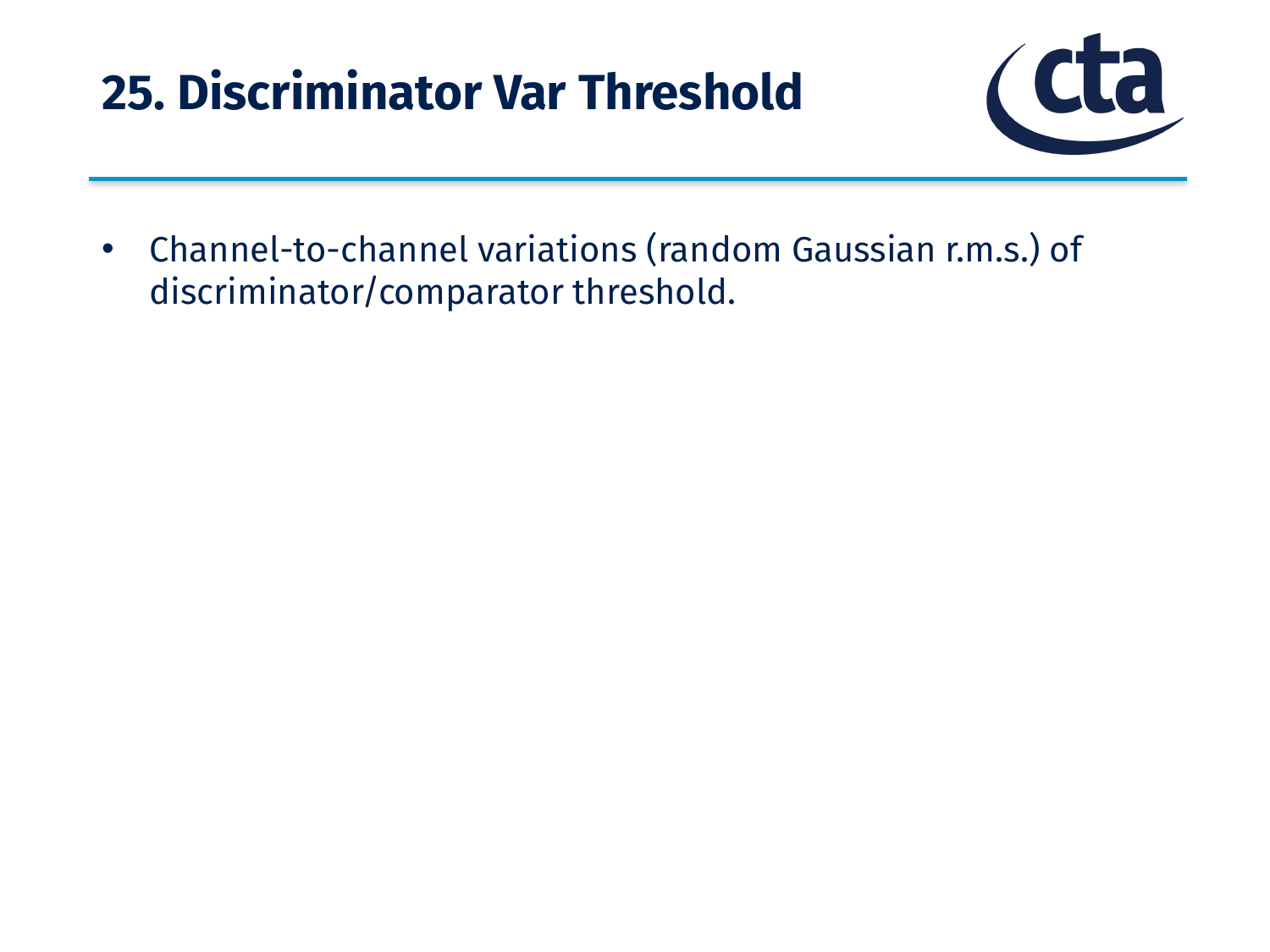

# 25. Discriminator Var Threshold
Channel-to-channel variations (random Gaussian r.m.s.) of discriminator/comparator threshold.